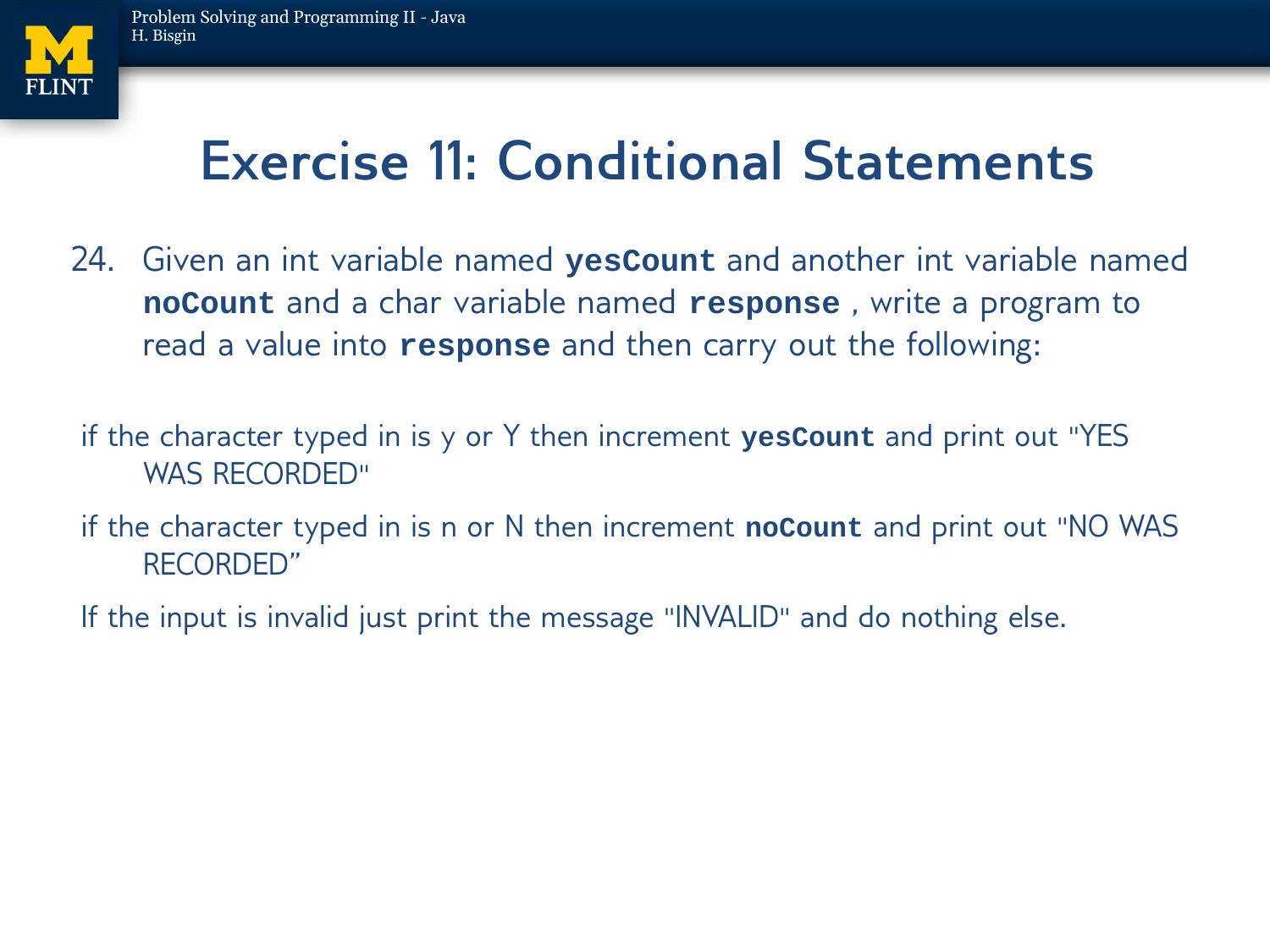

# Exercise 11: Conditional Statements
Given an int variable named yesCount and another int variable named noCount and a char variable named response , write a program to read a value into response and then carry out the following:

 if the character typed in is y or Y then increment yesCount and print out "YES WAS RECORDED"
 if the character typed in is n or N then increment noCount and print out "NO WAS RECORDED”
 If the input is invalid just print the message "INVALID" and do nothing else.